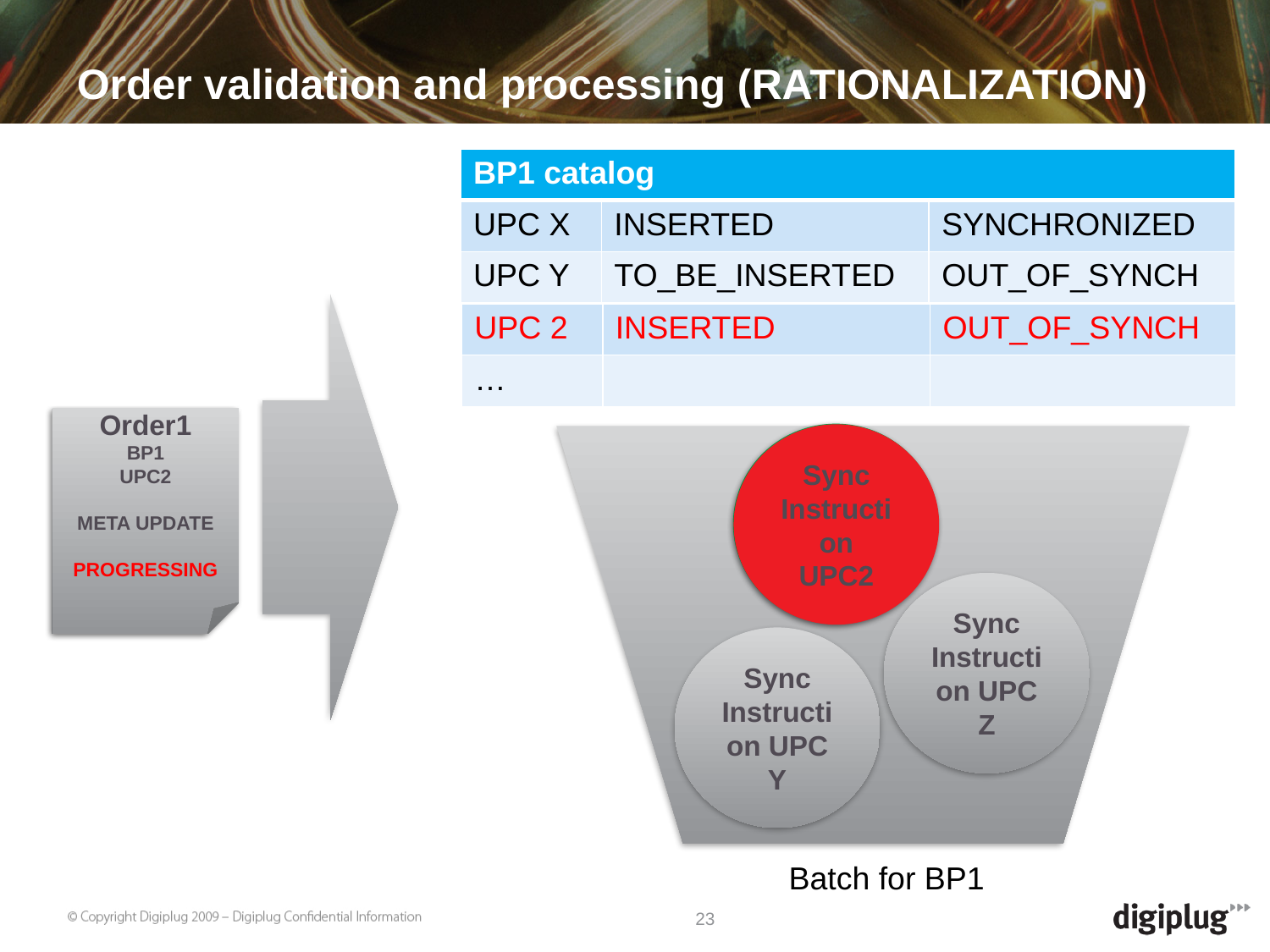

Order validation and processing (RATIONALIZATION)

| BP1 catalog |  |  |
| --- | --- | --- |
| UPC X | INSERTED | SYNCHRONIZED |
| UPC Y | TO\_BE\_INSERTED | OUT\_OF\_SYNCH |
| UPC 2 | INSERTED | OUT\_OF\_SYNCH |
| … |  |  |

| UPC 2 | INSERTED | OUT\_OF\_SYNCH |
| --- | --- | --- |
| … |  |  |
Order1
BP1
UPC2

META UPDATE

PROGRESSING

Order1
BP1
UPC2

META UPDATE

PENDING VALIDATION
Sync Instruction UPC2
Sync Instruction UPC2

Sync Instruction UPC Z
Sync Instruction UPC Y
Batch for BP1
23